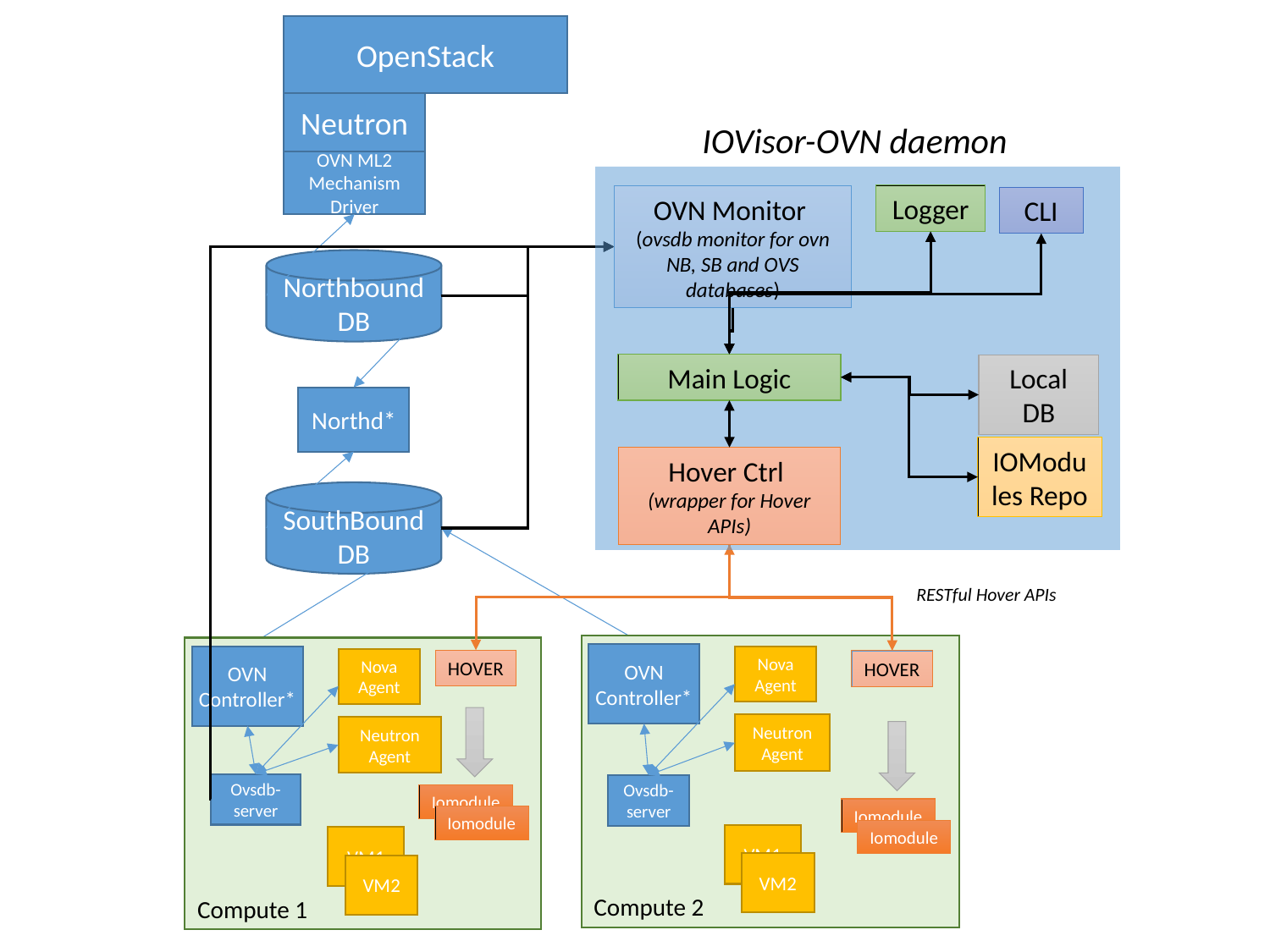

OpenStack
Neutron
IOVisor-OVN daemon
OVN ML2
Mechanism Driver

Logger
OVN Monitor
(ovsdb monitor for ovn NB, SB and OVS databases)
CLI
Northbound DB
Main Logic
Local DB
Northd*
IOModules Repo
Hover Ctrl
(wrapper for Hover APIs)
SouthBound DB
RESTful Hover APIs
Compute 2
OVN
Controller*
Nova Agent
Neutron Agent
Ovsdb-server
VM1
VM2
Compute 1
OVN
Controller*
Nova Agent
Neutron Agent
Ovsdb-server
VM1
VM2
HOVER
HOVER

Iomodule
Iomodule
Iomodule
Iomodule